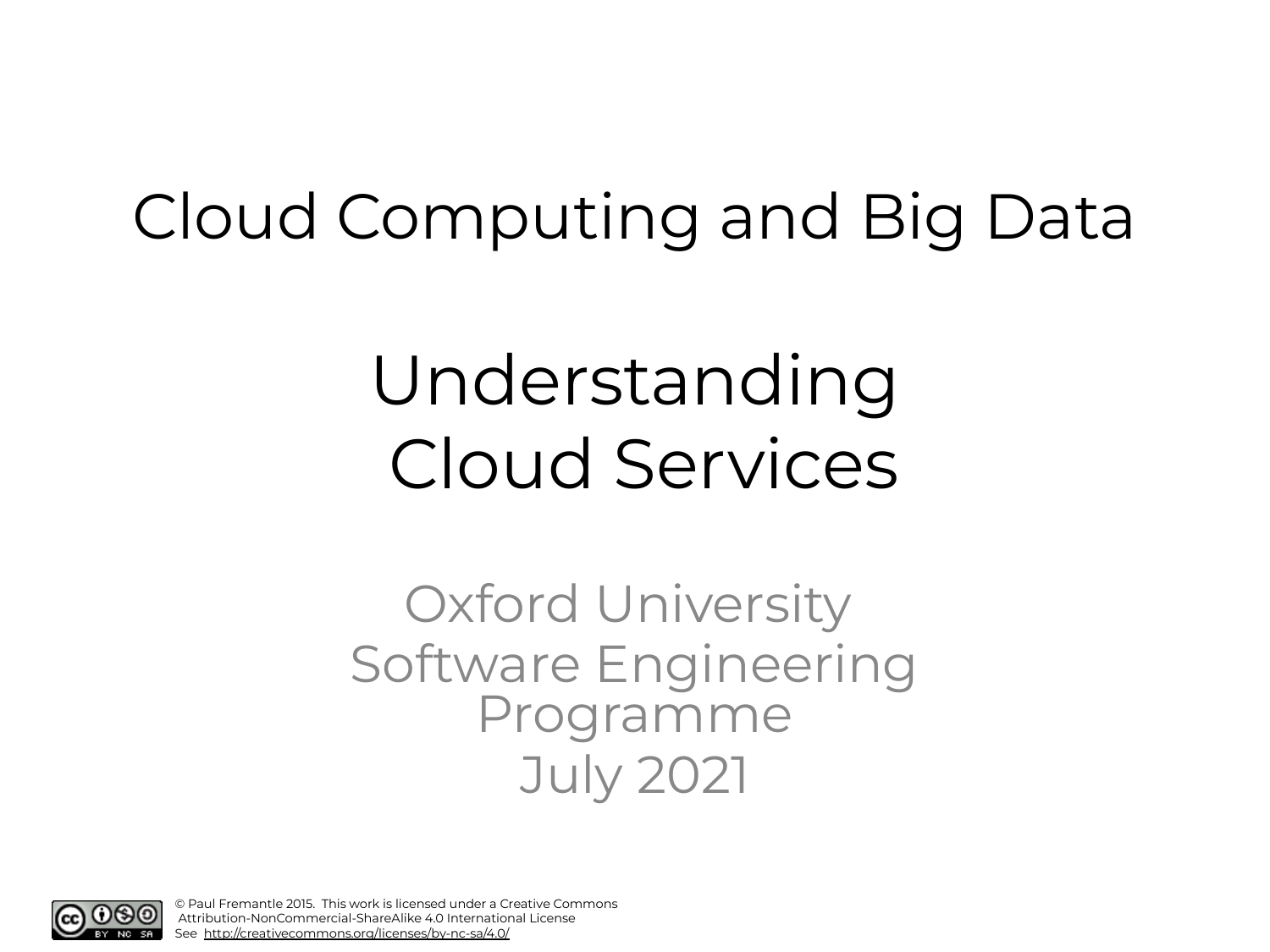

# Cloud Computing and Big Data Understanding Cloud Services
Oxford University
Software Engineering Programme
July 2021